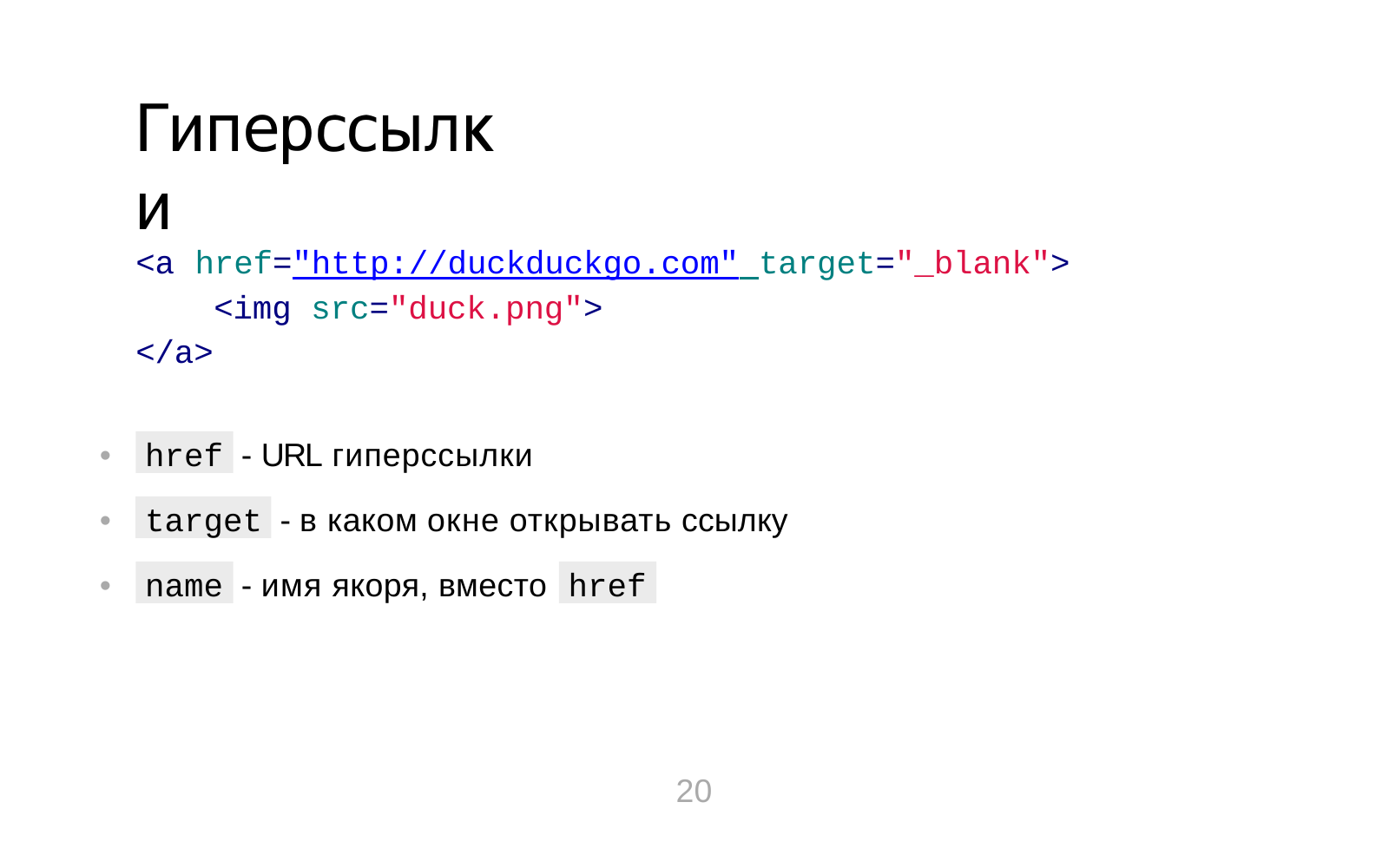

# Гиперссылки
<a href="http://duckduckgo.com" target="_blank">
<img src="duck.png">
</a>
href
•
•
•
- URL гиперссылки
target
- в каком окне открывать ссылку
name
href
- имя якоря, вместо
20